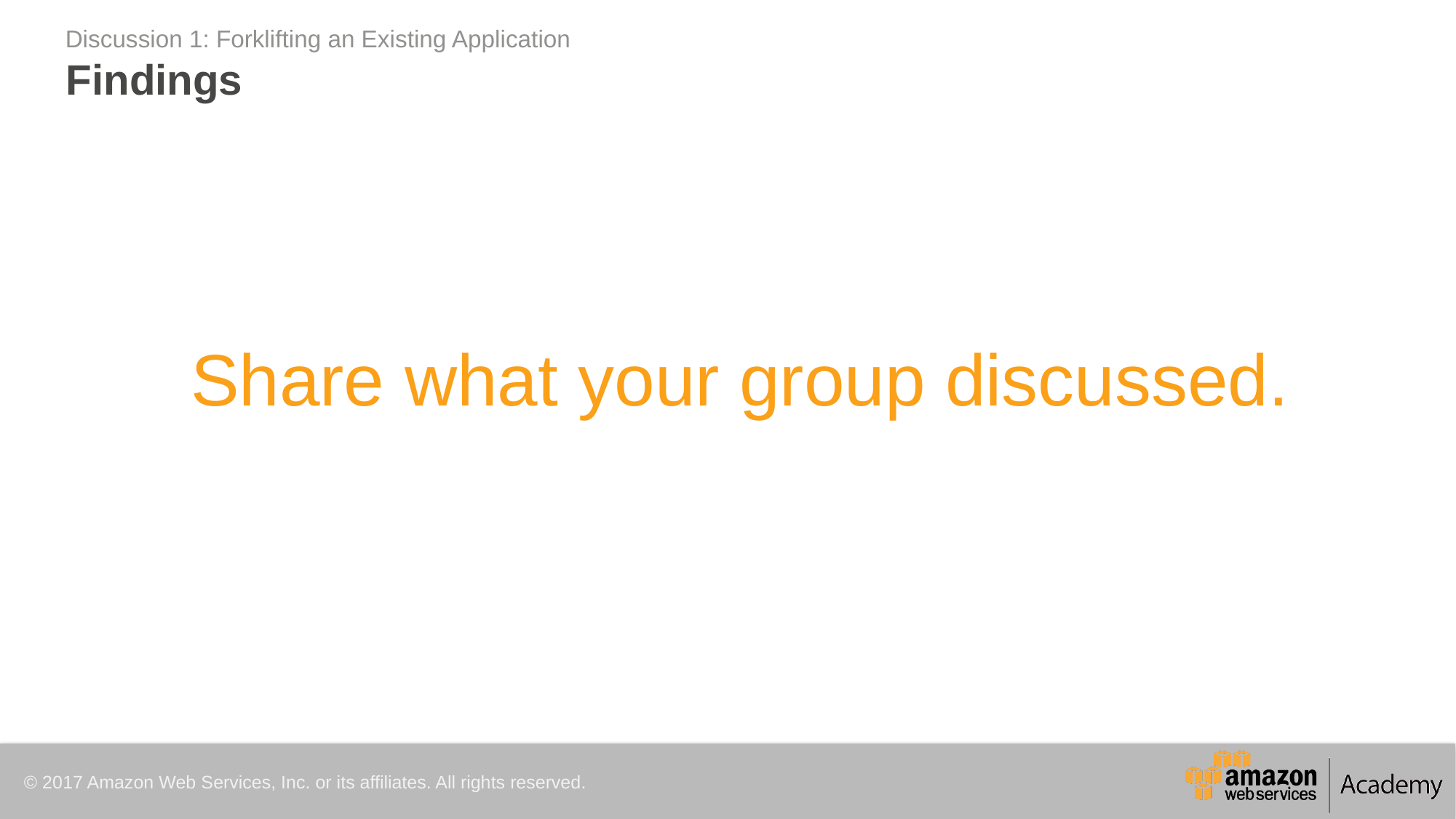

# Findings
Share what your group discussed.